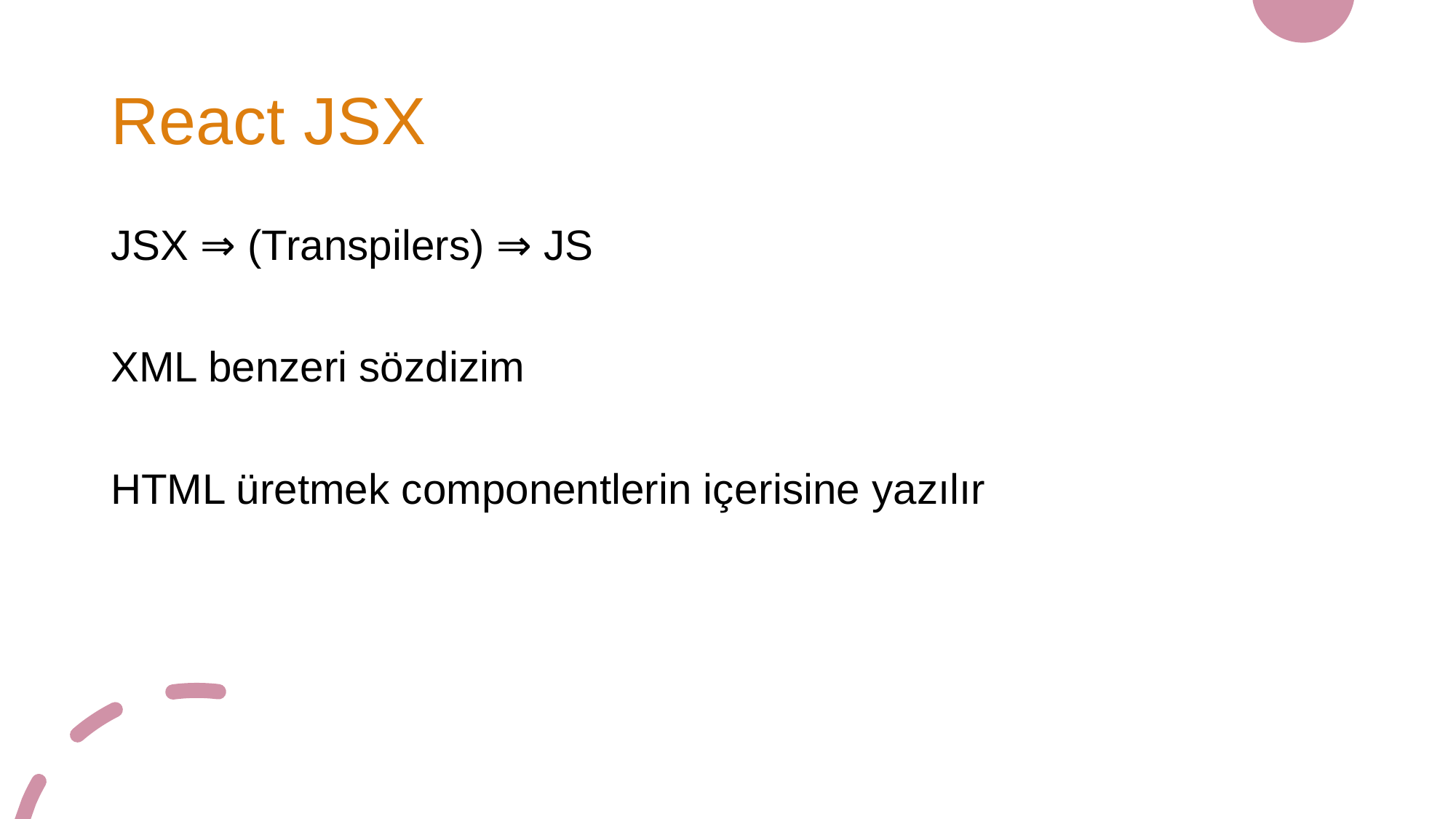

# React JSX
JSX ⇒ (Transpilers) ⇒ JS

XML benzeri sözdizim

HTML üretmek componentlerin içerisine yazılır